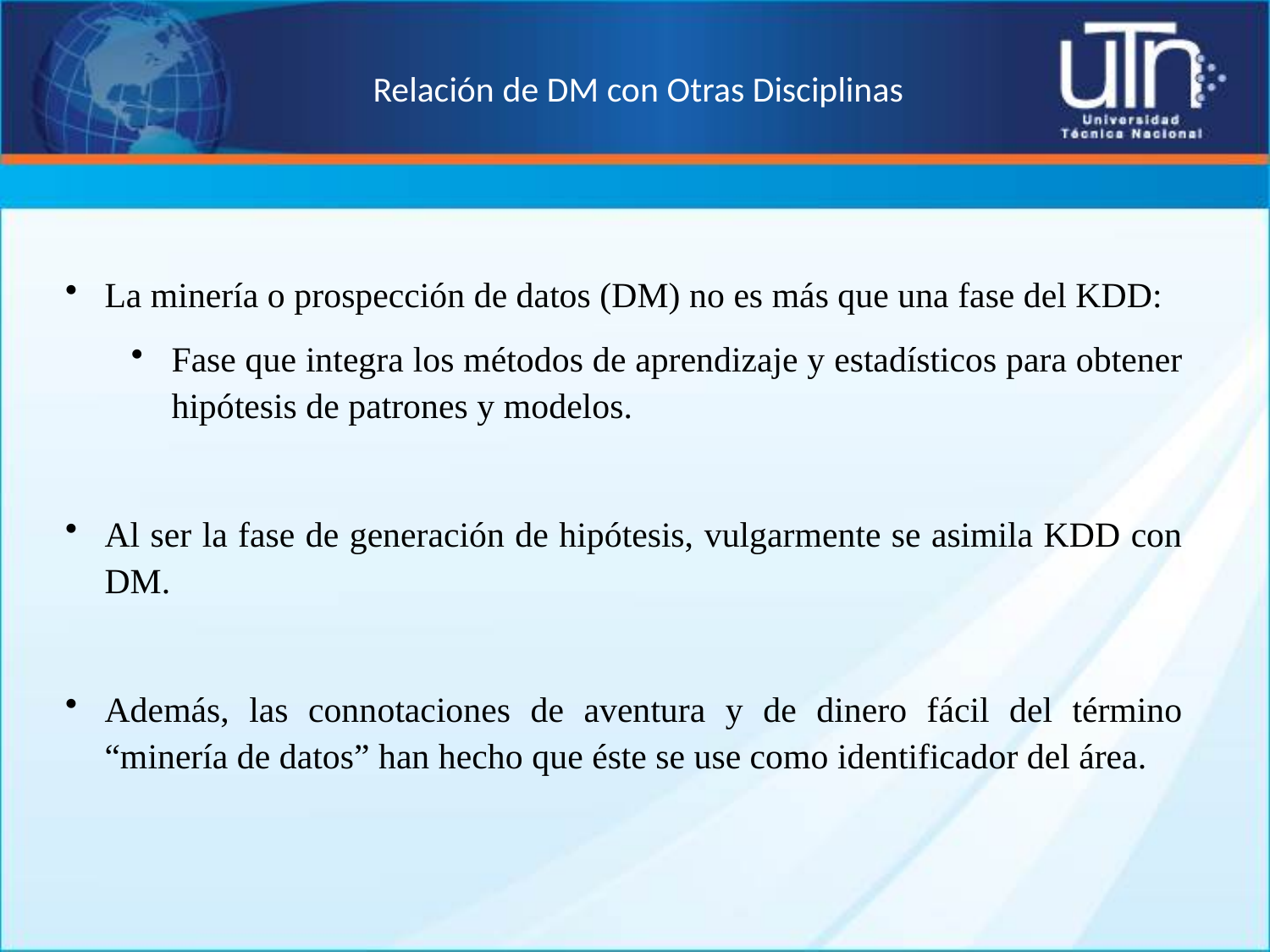

# Relación de DM con Otras Disciplinas

La minería o prospección de datos (DM) no es más que una fase del KDD:
Fase que integra los métodos de aprendizaje y estadísticos para obtener hipótesis de patrones y modelos.

Al ser la fase de generación de hipótesis, vulgarmente se asimila KDD con DM.

Además, las connotaciones de aventura y de dinero fácil del término “minería de datos” han hecho que éste se use como identificador del área.